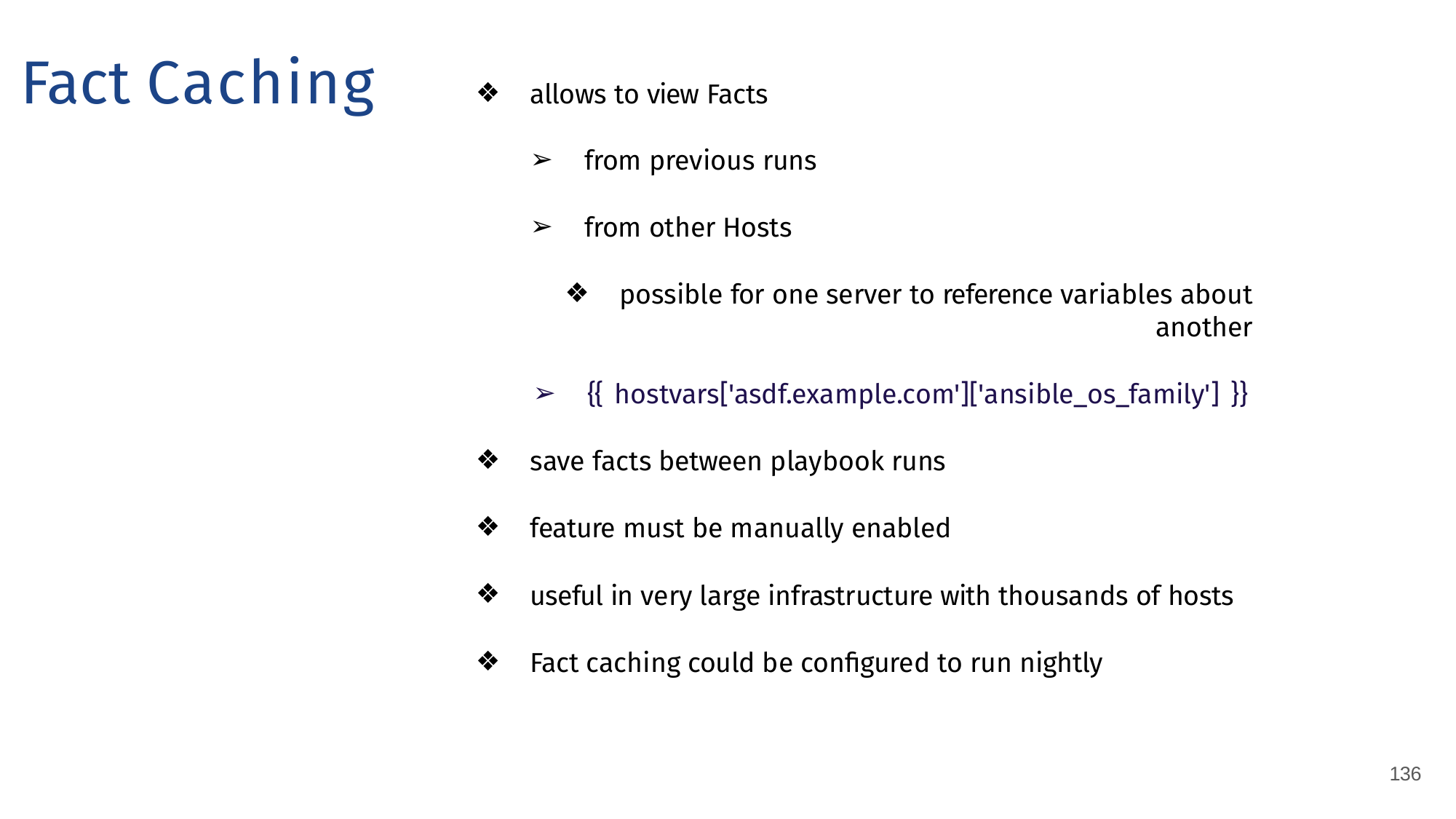

# Fact Caching
allows to view Facts
from previous runs

from other Hosts

possible for one server to reference variables about another

{{ hostvars['asdf.example.com']['ansible_os_family'] }}

save facts between playbook runs

feature must be manually enabled

useful in very large infrastructure with thousands of hosts

Fact caching could be configured to run nightly
136